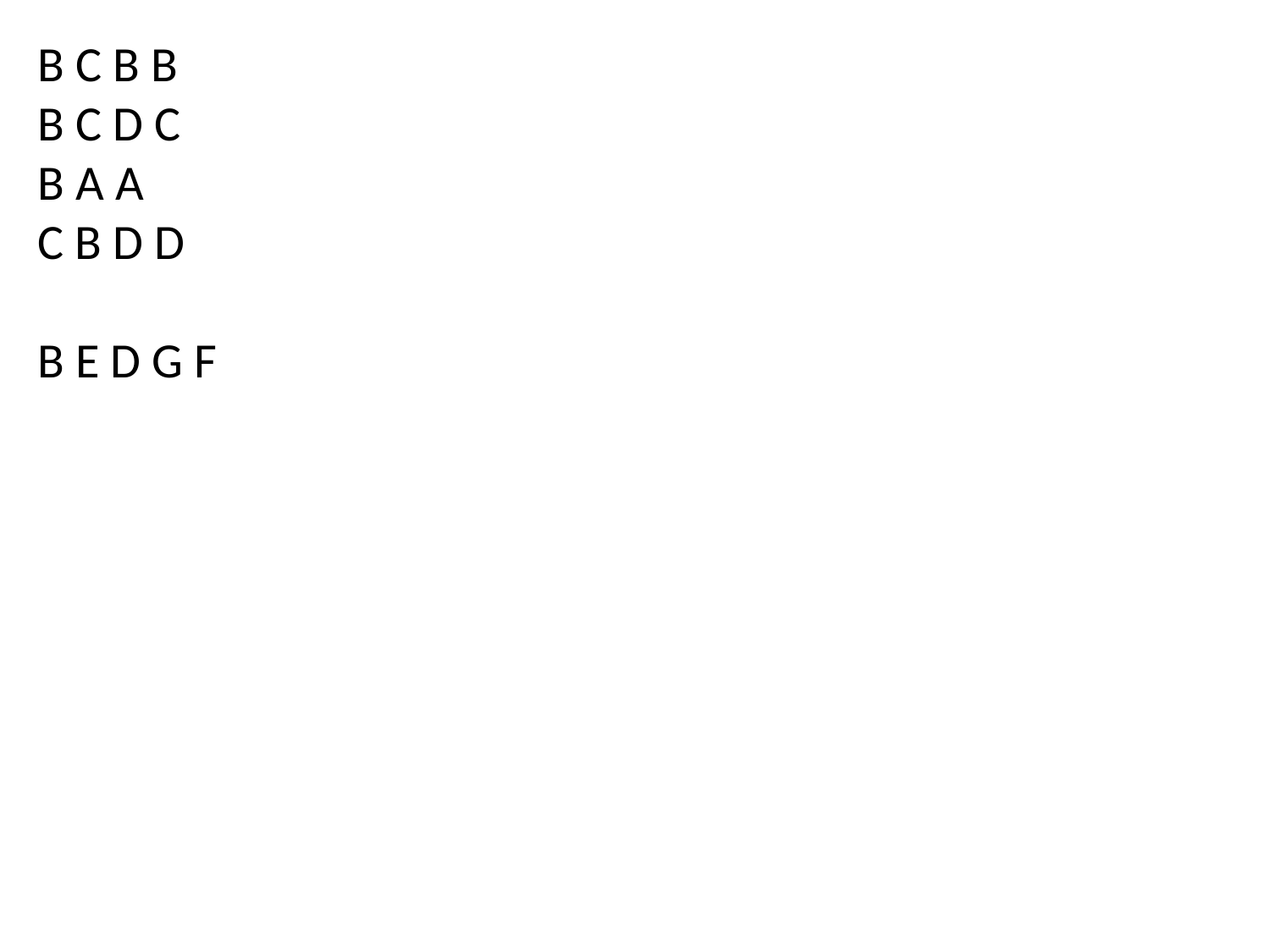

B C B B
B C D C
B A A
C B D D

B E D G F